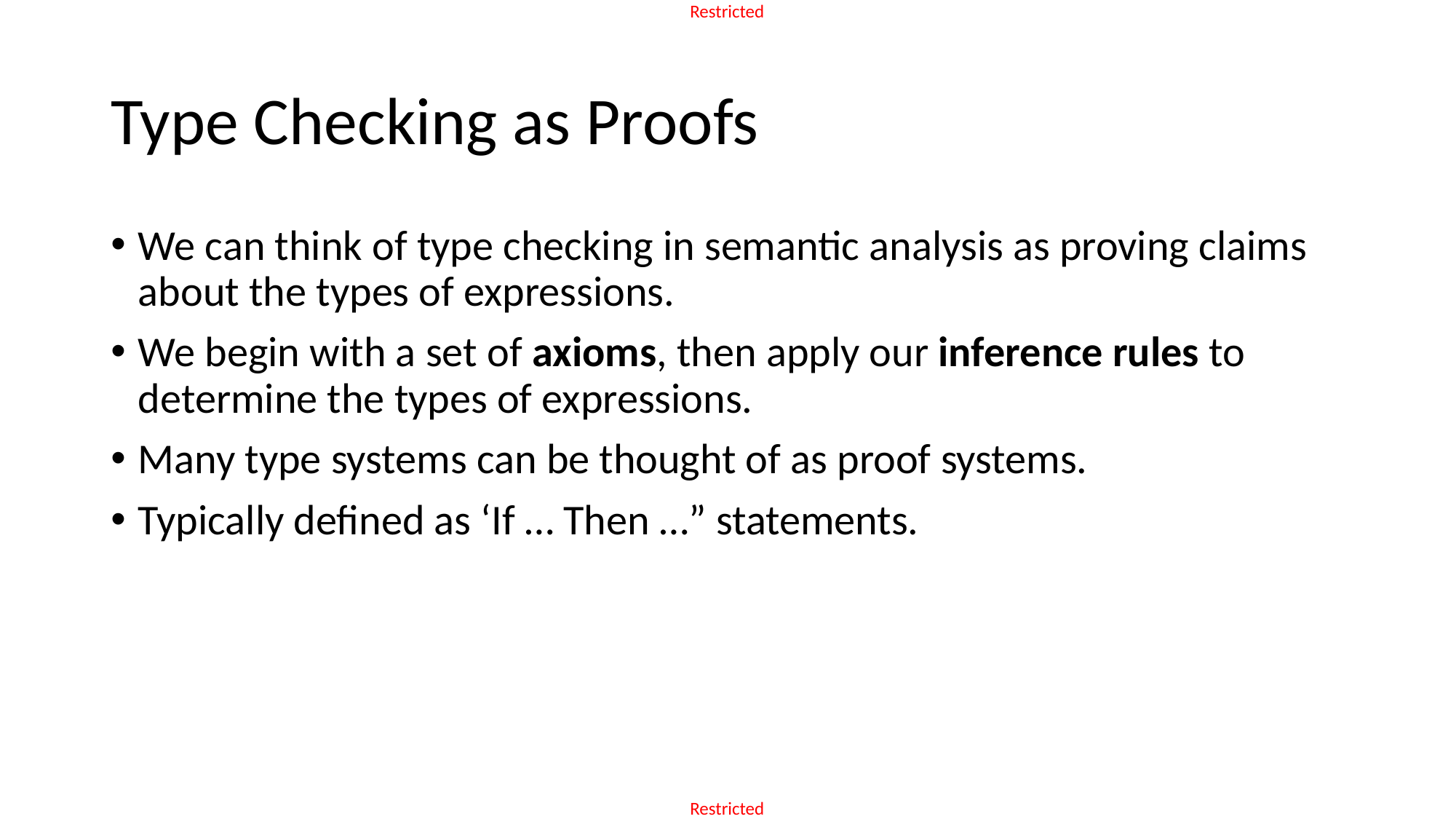

# Type Checking as Proofs
We can think of type checking in semantic analysis as proving claims about the types of expressions.
We begin with a set of axioms, then apply our inference rules to determine the types of expressions.
Many type systems can be thought of as proof systems.
Typically defined as ‘If … Then …” statements.